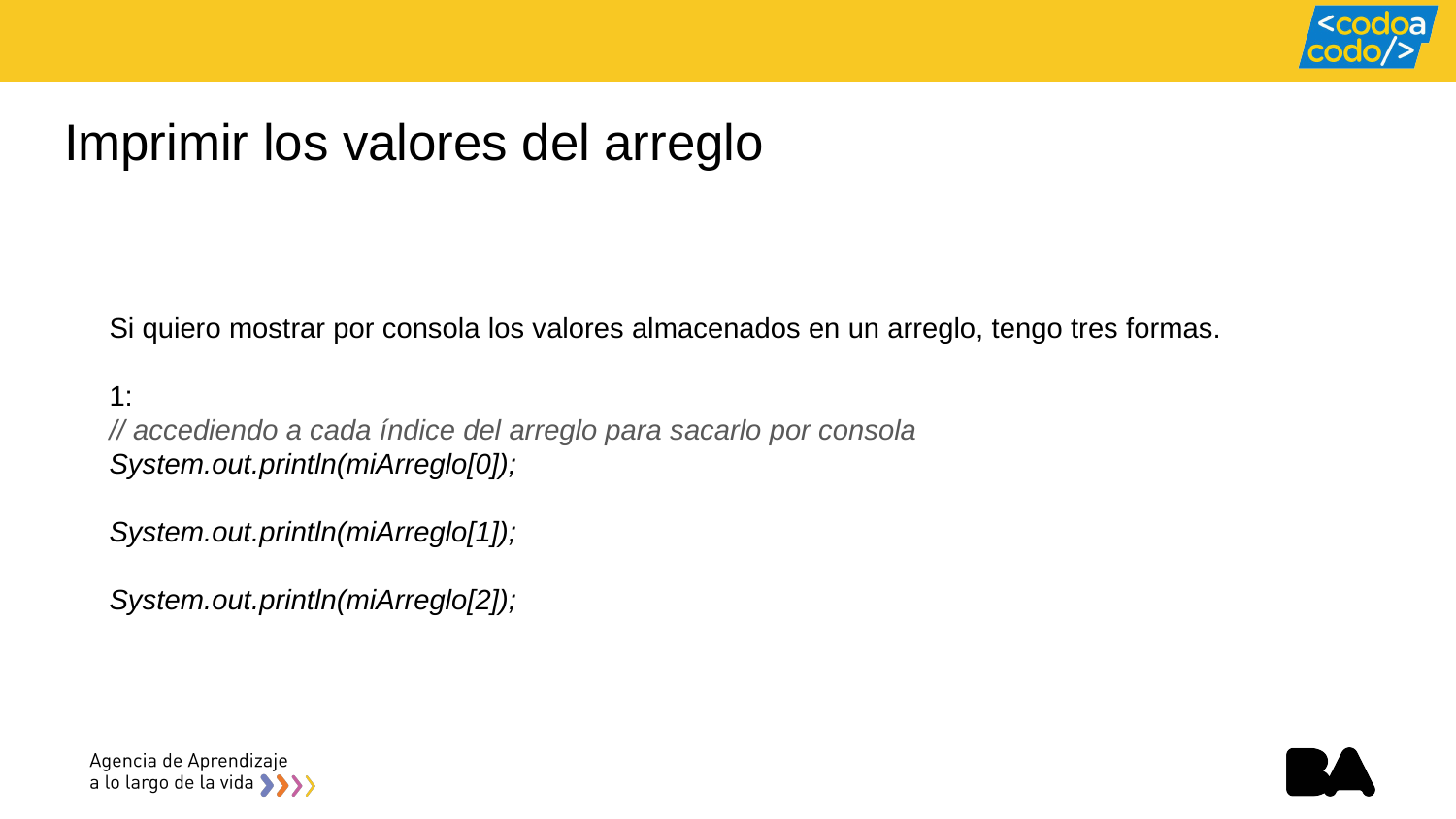

# Imprimir los valores del arreglo
Si quiero mostrar por consola los valores almacenados en un arreglo, tengo tres formas.

1:
// accediendo a cada índice del arreglo para sacarlo por consola
System.out.println(miArreglo[0]);

System.out.println(miArreglo[1]);

System.out.println(miArreglo[2]);